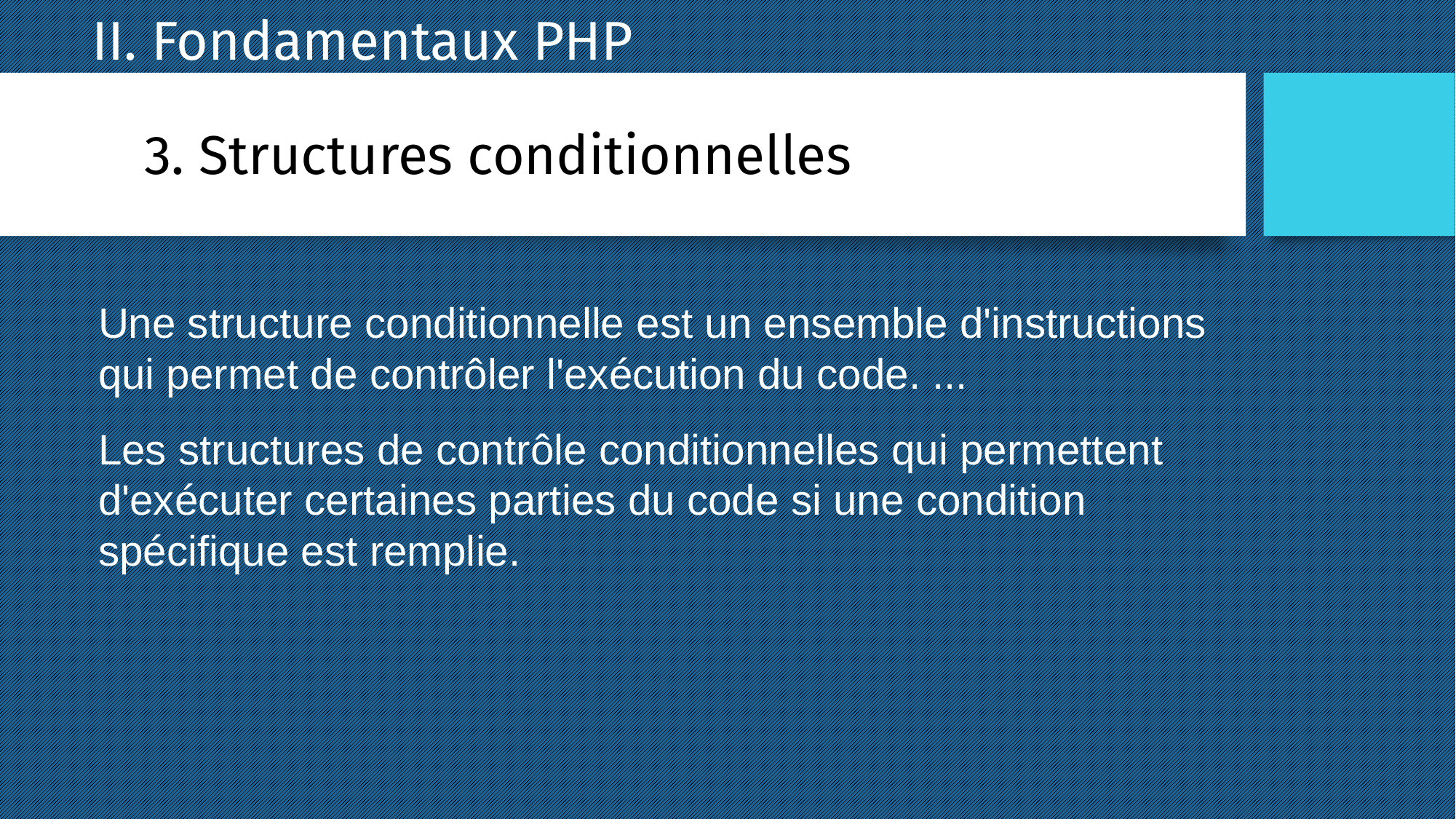

II. Fondamentaux PHP

3. Structures conditionnelles

Une structure conditionnelle est un ensemble d'instructions qui permet de contrôler l'exécution du code. ...
Les structures de contrôle conditionnelles qui permettent d'exécuter certaines parties du code si une condition spécifique est remplie.